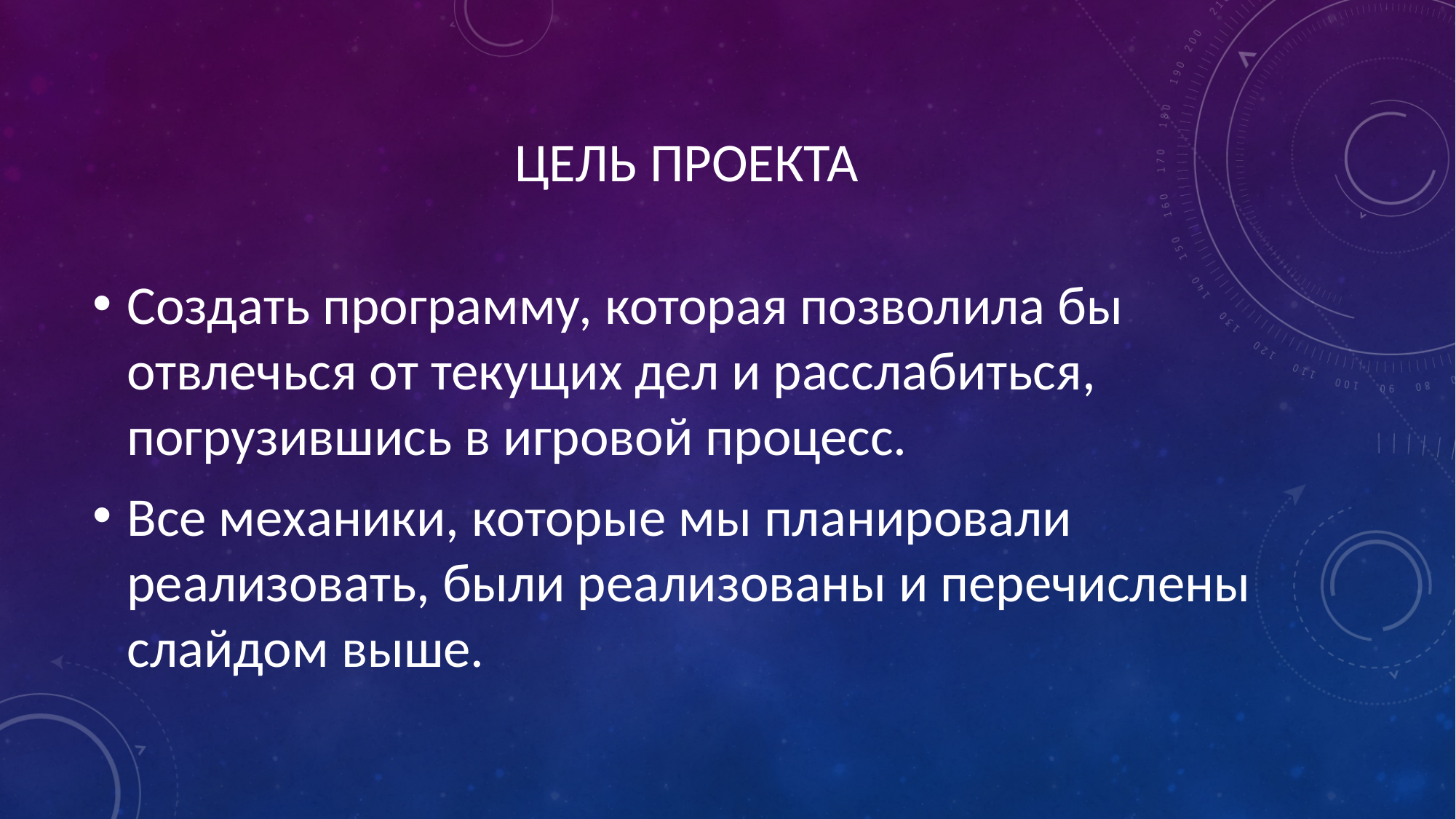

# Цель Проекта
Создать программу, которая позволила бы отвлечься от текущих дел и расслабиться, погрузившись в игровой процесс.
Все механики, которые мы планировали реализовать, были реализованы и перечислены слайдом выше.